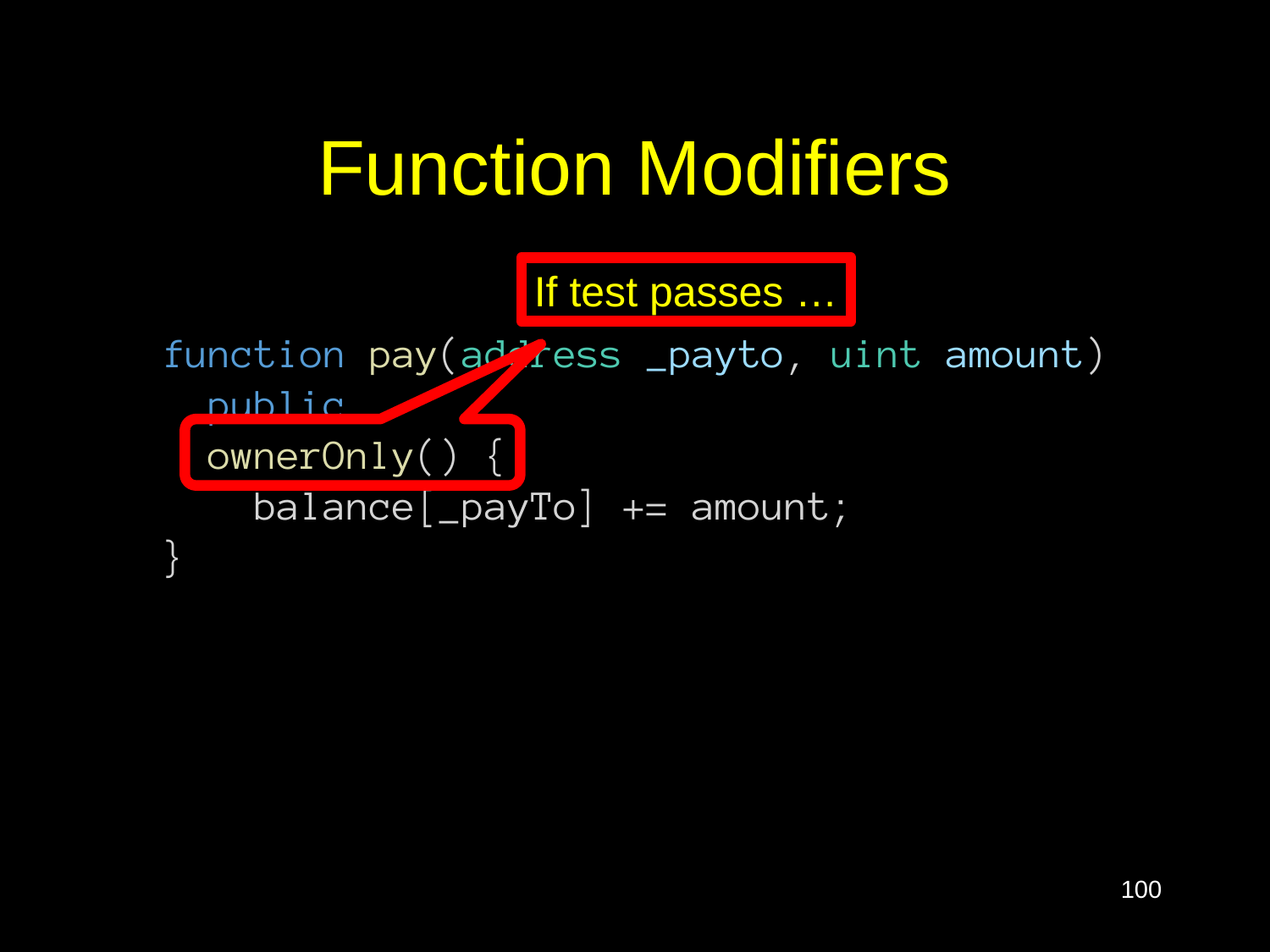

# Function Modifiers
If test passes …
function pay(address _payto, uint amount)
  public
  ownerOnly() {
    balance[_payTo] += amount;
}

100